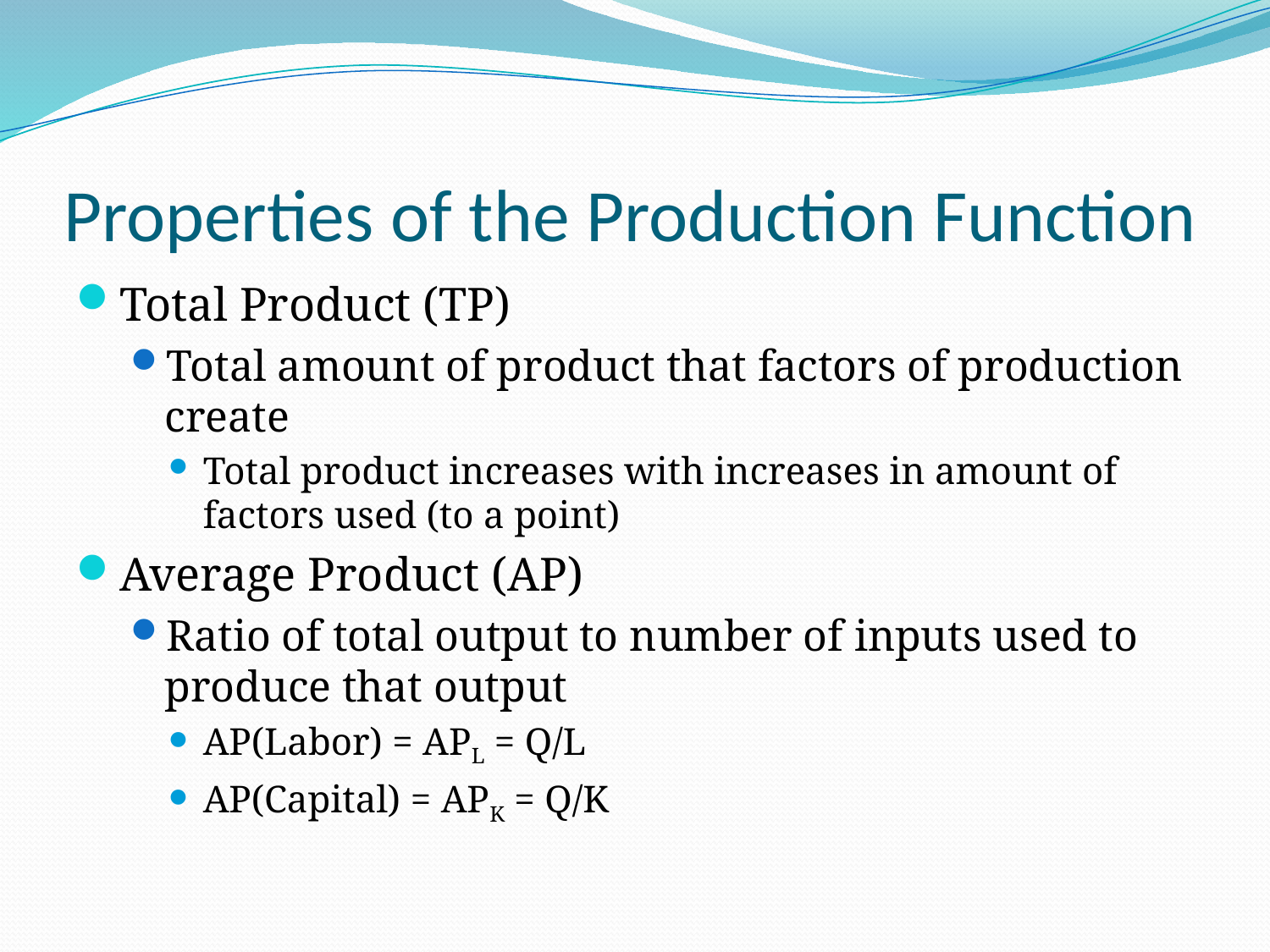

# Properties of the Production Function
Total Product (TP)
Total amount of product that factors of production create
Total product increases with increases in amount of factors used (to a point)
Average Product (AP)
Ratio of total output to number of inputs used to produce that output
AP(Labor) = APL = Q/L
AP(Capital) = APK = Q/K